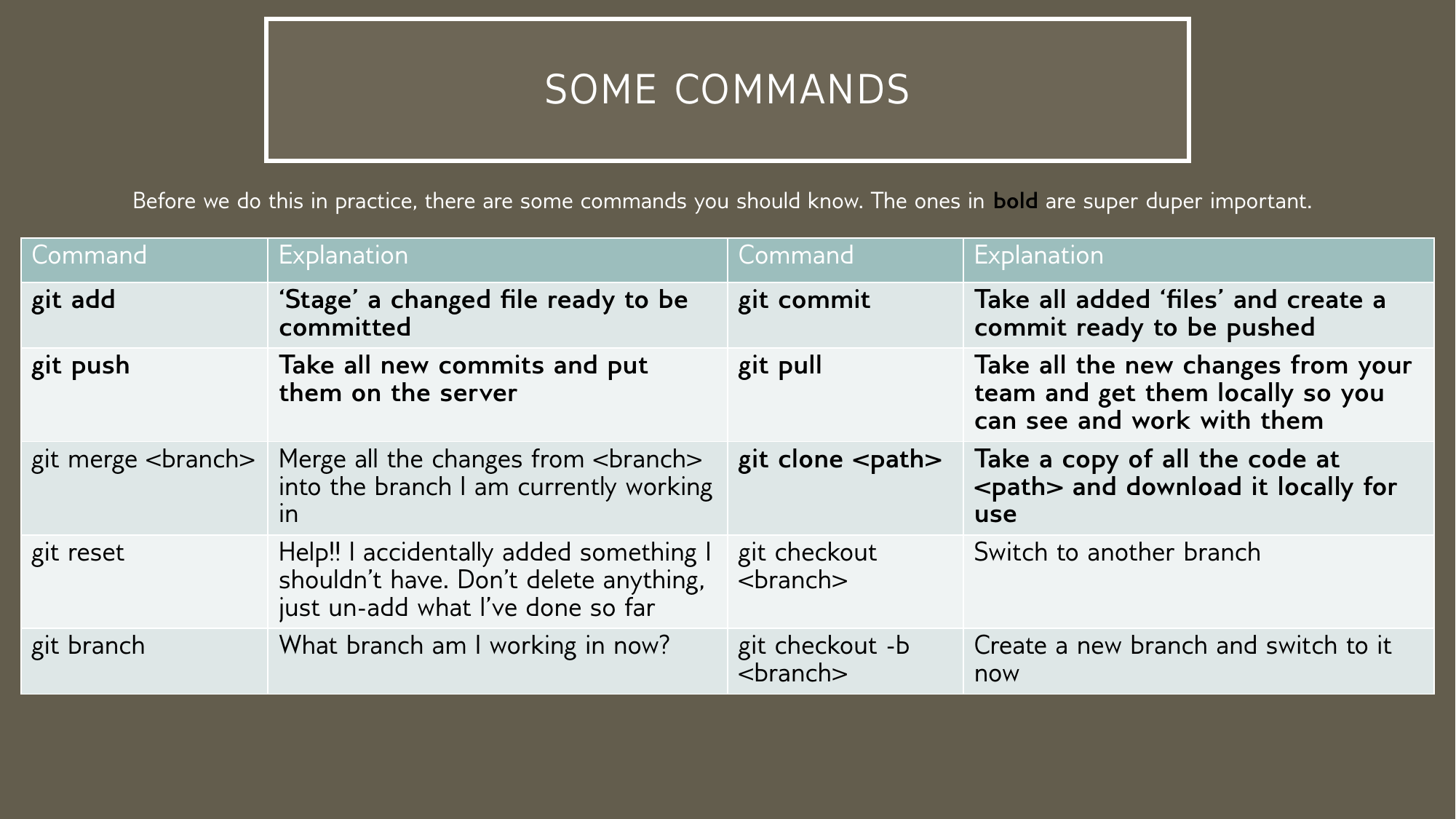

# Some commands
Before we do this in practice, there are some commands you should know. The ones in bold are super duper important.
| Command | Explanation | Command | Explanation |
| --- | --- | --- | --- |
| git add | ‘Stage’ a changed file ready to be committed | git commit | Take all added ‘files’ and create a commit ready to be pushed |
| git push | Take all new commits and put them on the server | git pull | Take all the new changes from your team and get them locally so you can see and work with them |
| git merge <branch> | Merge all the changes from <branch> into the branch I am currently working in | git clone <path> | Take a copy of all the code at <path> and download it locally for use |
| git reset | Help!! I accidentally added something I shouldn’t have. Don’t delete anything, just un-add what I’ve done so far | git checkout <branch> | Switch to another branch |
| git branch | What branch am I working in now? | git checkout -b <branch> | Create a new branch and switch to it now |